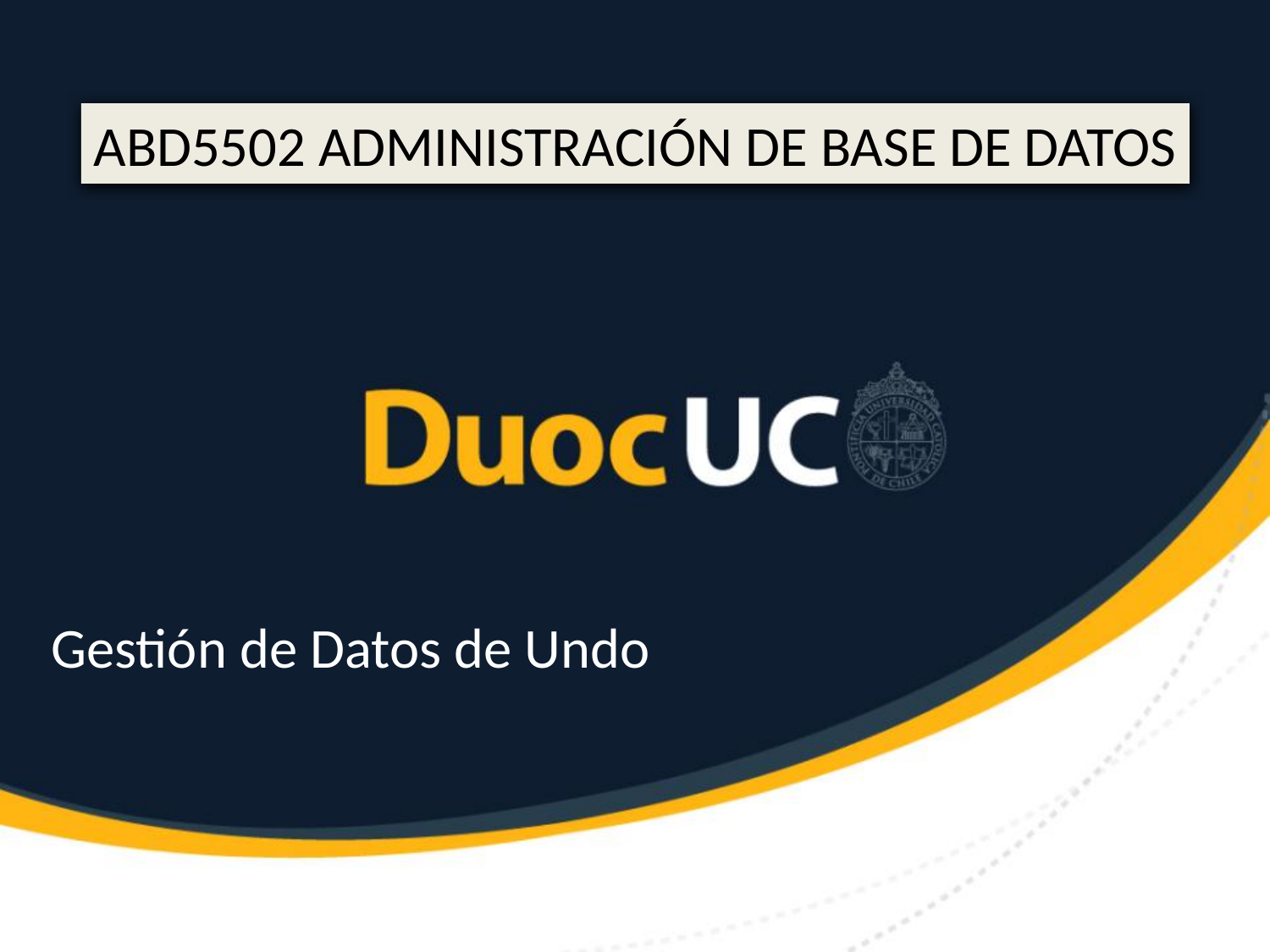

ABD5502 ADMINISTRACIÓN DE BASE DE DATOS
Gestión de Datos de Undo